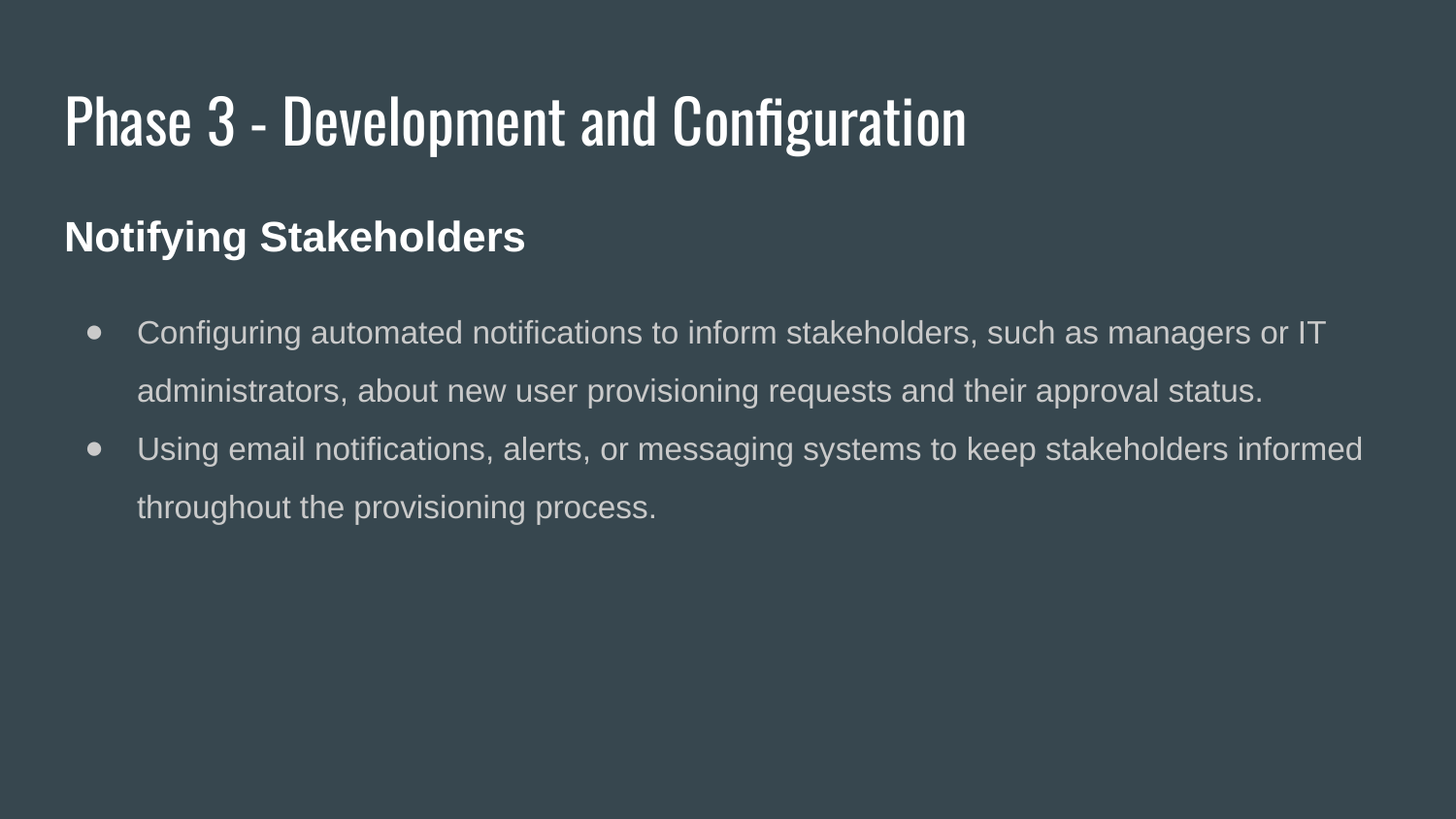

# Phase 3 - Development and Configuration
Notifying Stakeholders
Configuring automated notifications to inform stakeholders, such as managers or IT administrators, about new user provisioning requests and their approval status.
Using email notifications, alerts, or messaging systems to keep stakeholders informed throughout the provisioning process.